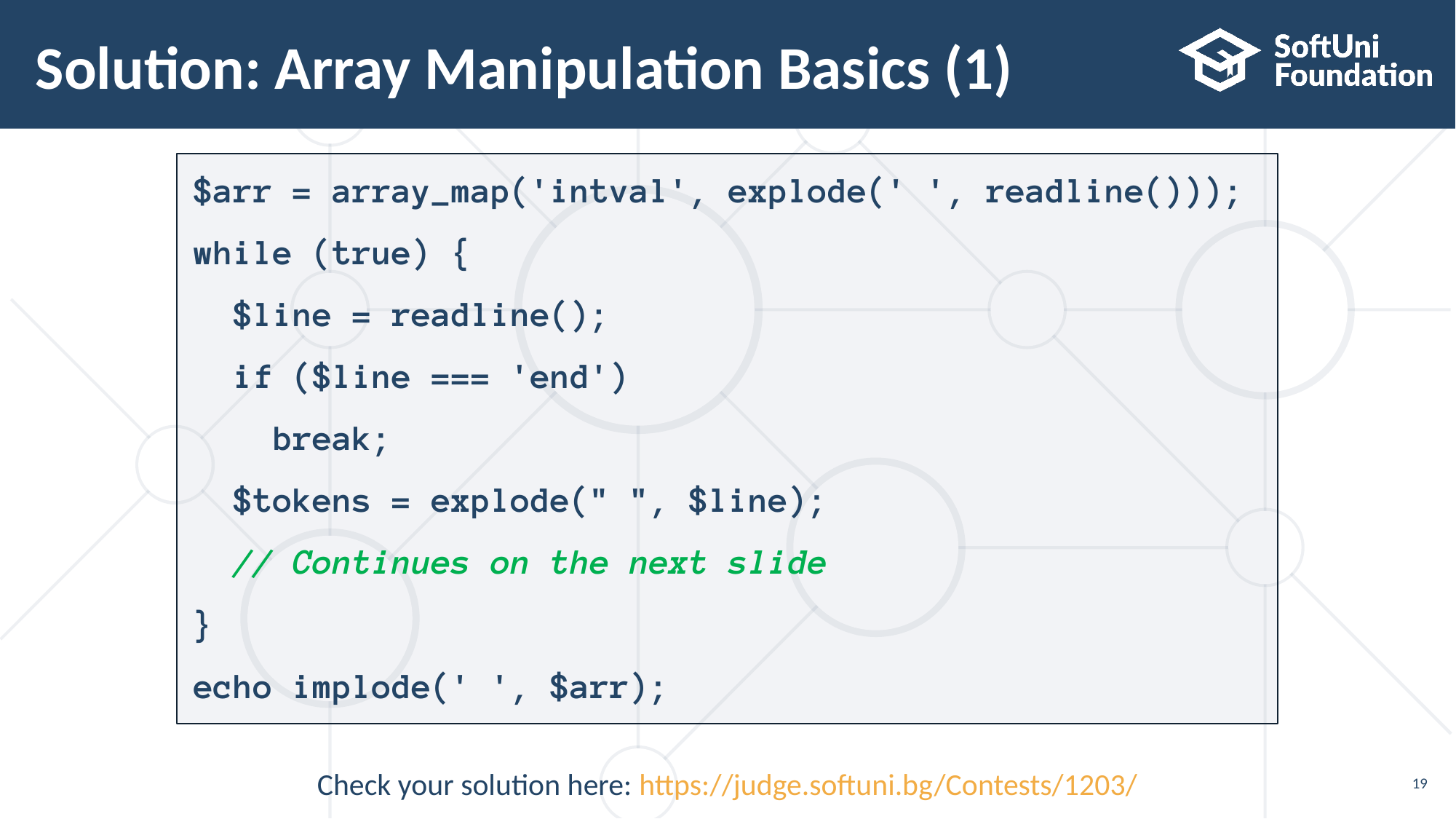

# Solution: Array Manipulation Basics (1)
$arr = array_map('intval', explode(' ', readline()));
while (true) {
  $line = readline();
  if ($line === 'end')
    break;
  $tokens = explode(" ", $line);
  // Continues on the next slide
}
echo implode(' ', $arr);
Check your solution here: https://judge.softuni.bg/Contests/1203/
19